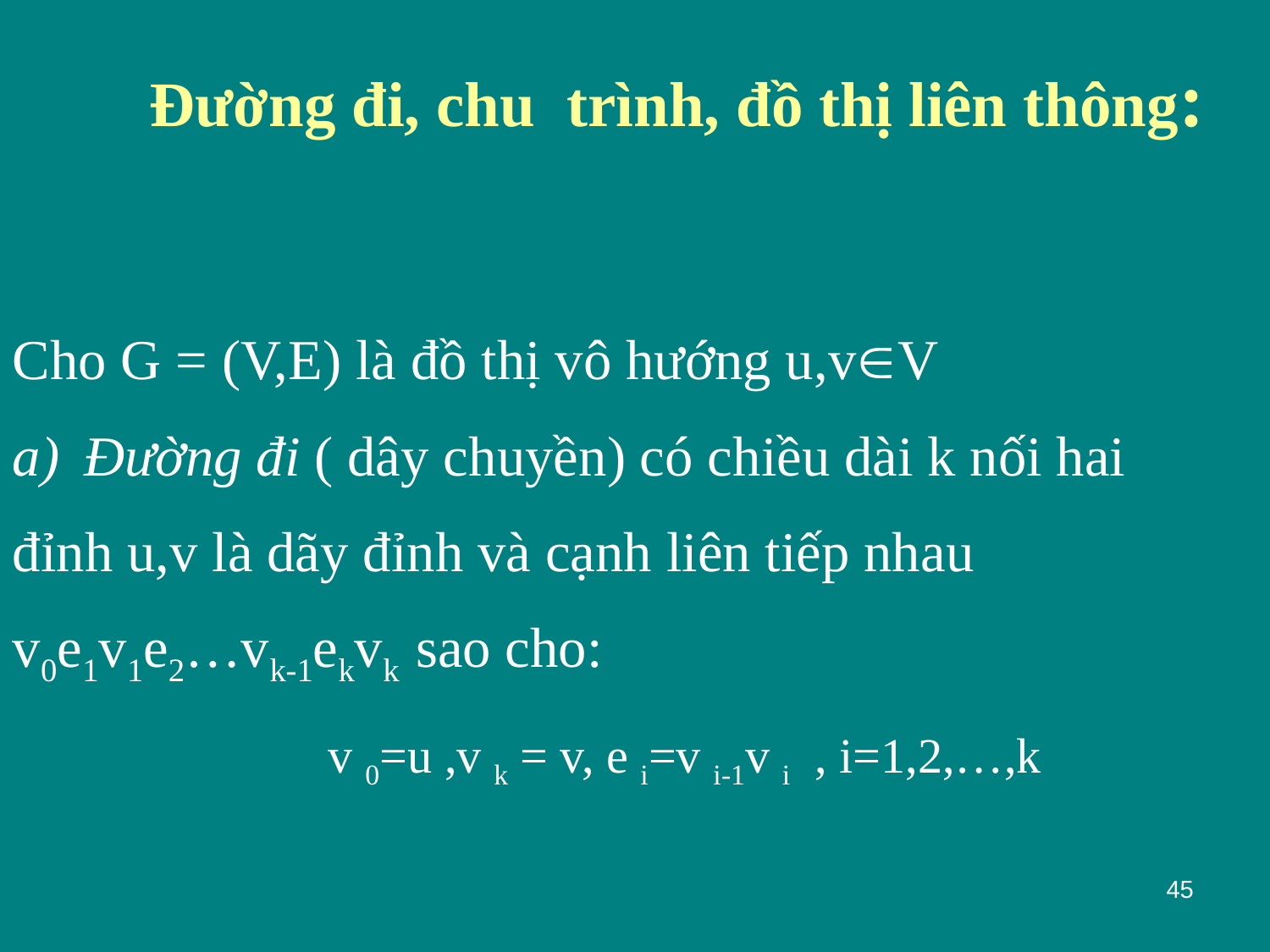

# Đường đi, chu  trình, đồ thị liên thông:
Cho G = (V,E) là đồ thị vô hướng u,v∈V
Đường đi ( dây chuyền) có chiều dài k nối hai
đỉnh u,v là dãy đỉnh và cạnh liên tiếp nhau
v0e1v1e2…vk-1ekvk  sao cho:
			 v 0=u ,v k = v, e i=v i-1v i  , i=1,2,…,k

45